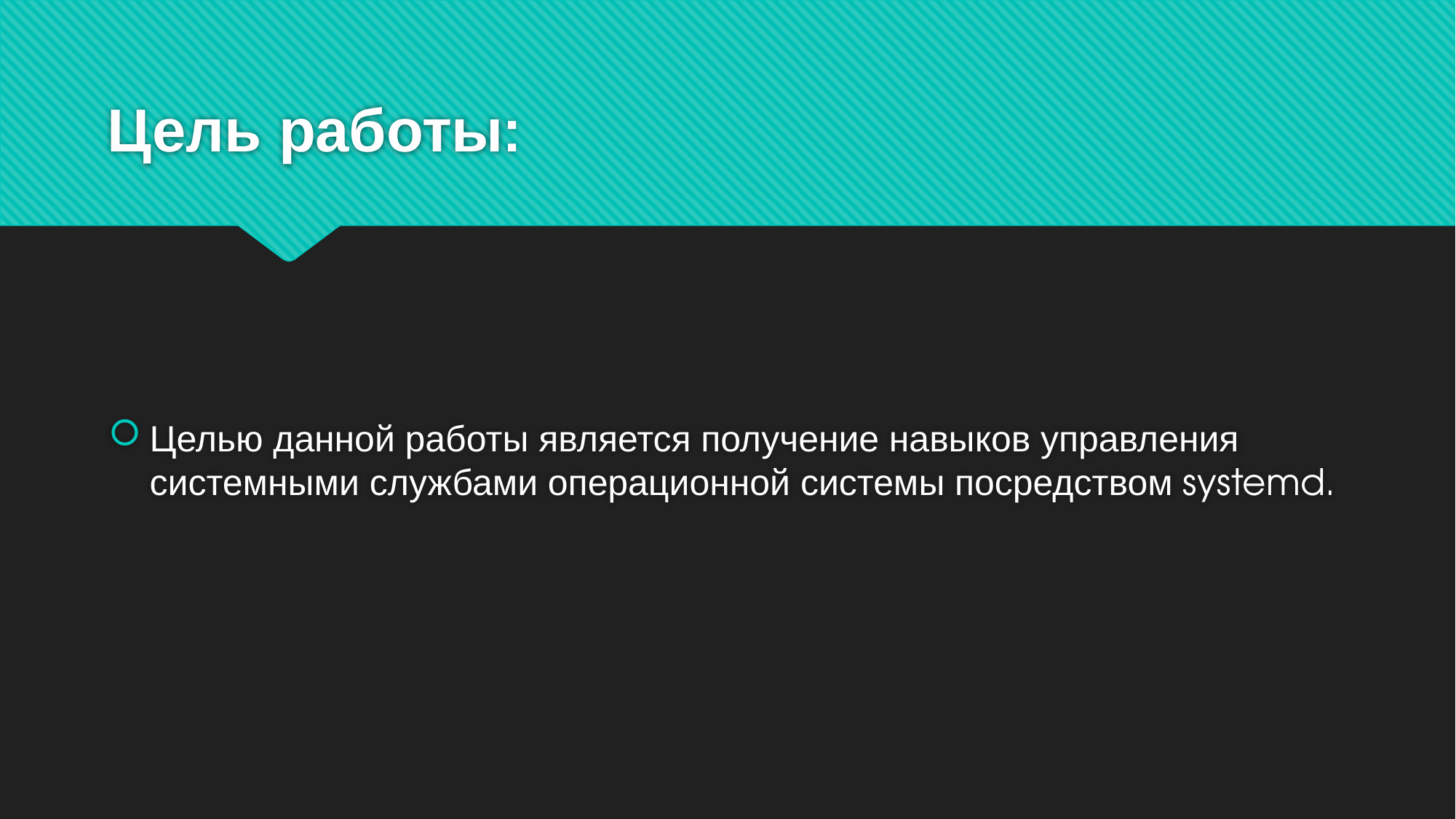

# Цель работы:
Целью данной работы является получение навыков управления системными службами операционной системы посредством systemd.